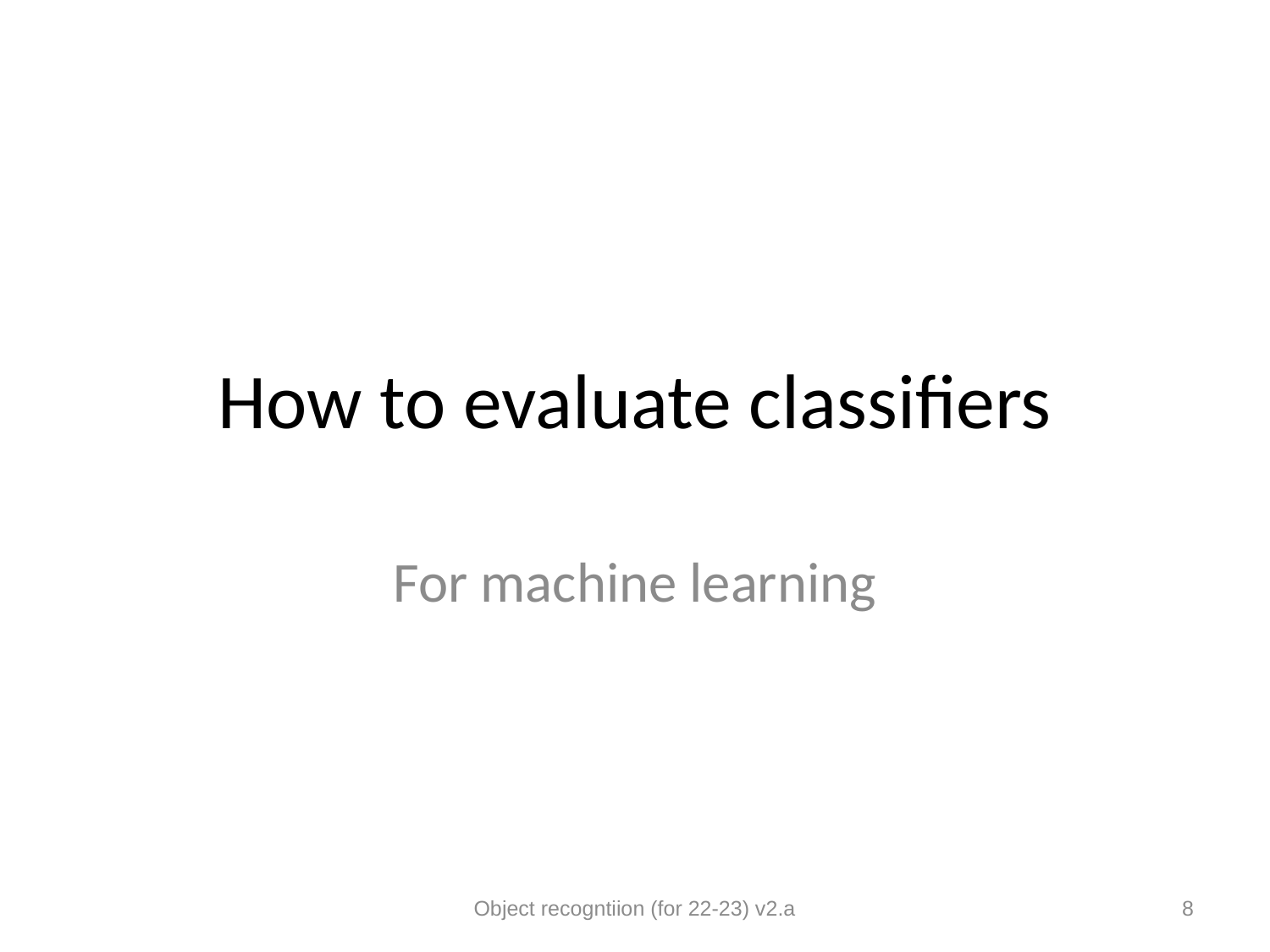

# How to evaluate classifiers
For machine learning
Object recogntiion (for 22-23) v2.a
8